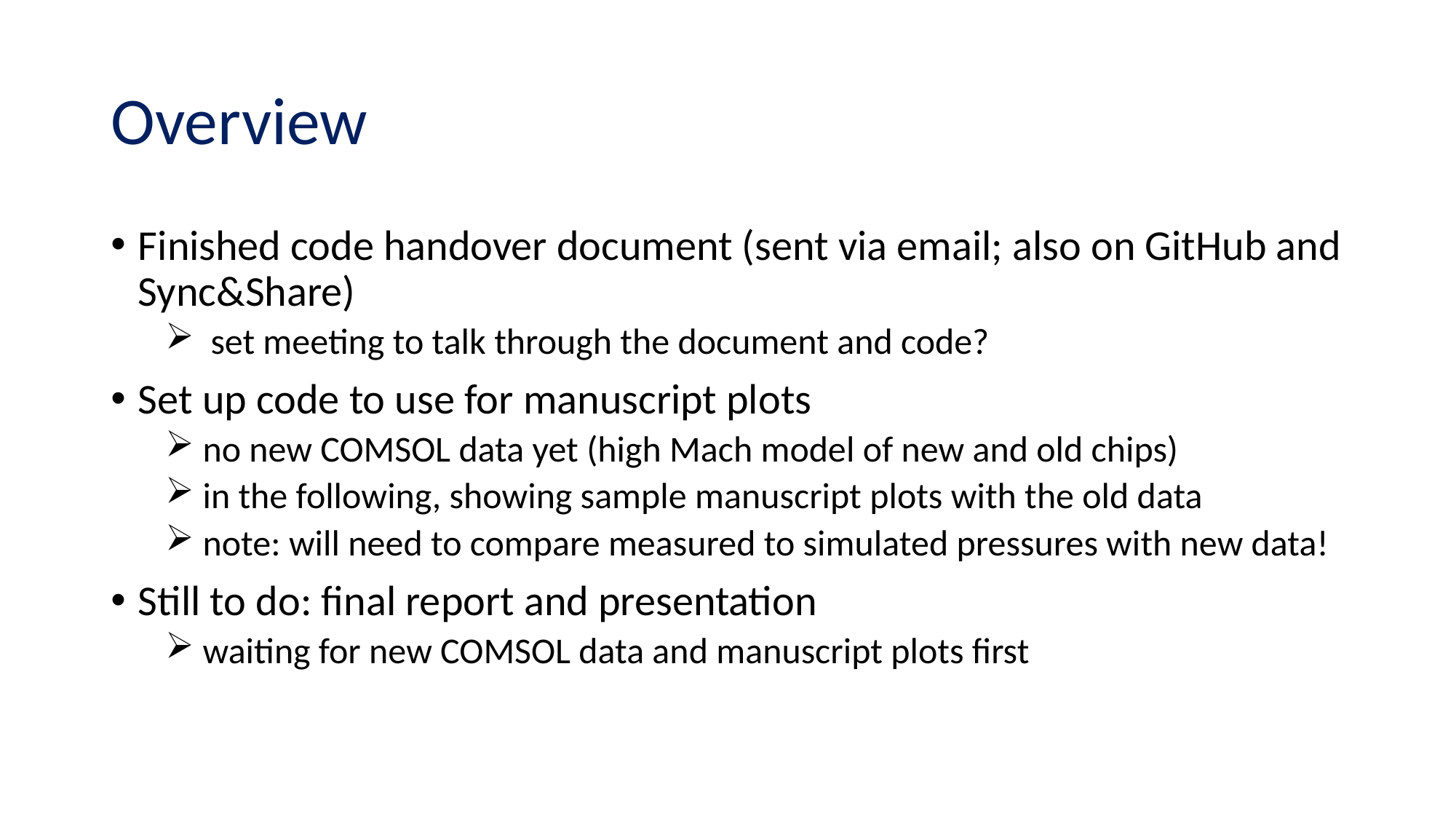

# Overview
Finished code handover document (sent via email; also on GitHub and Sync&Share)
  set meeting to talk through the document and code?
Set up code to use for manuscript plots
 no new COMSOL data yet (high Mach model of new and old chips)
 in the following, showing sample manuscript plots with the old data
 note: will need to compare measured to simulated pressures with new data!
Still to do: final report and presentation
 waiting for new COMSOL data and manuscript plots first